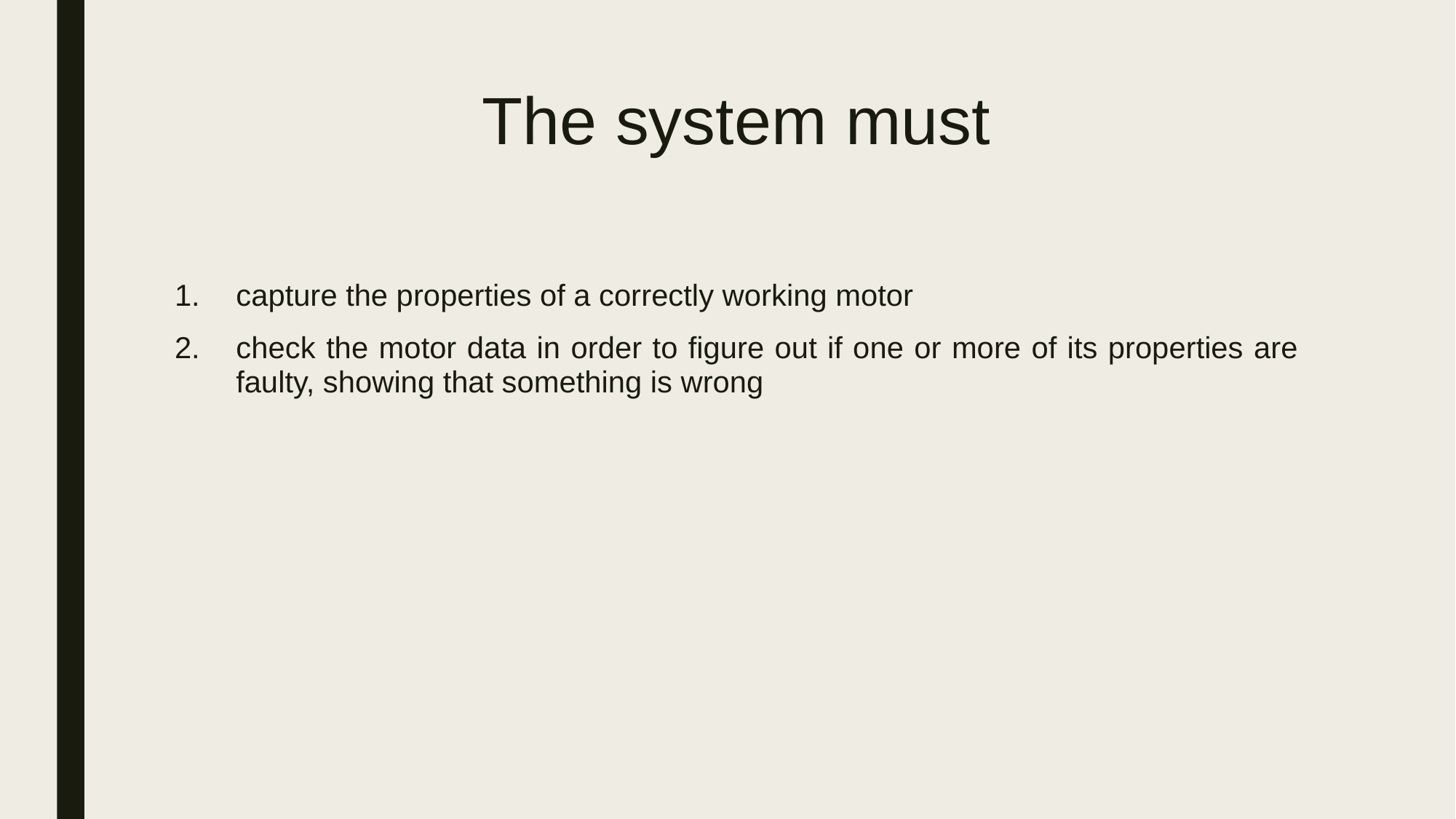

# The system must
capture the properties of a correctly working motor
check the motor data in order to figure out if one or more of its properties are faulty, showing that something is wrong